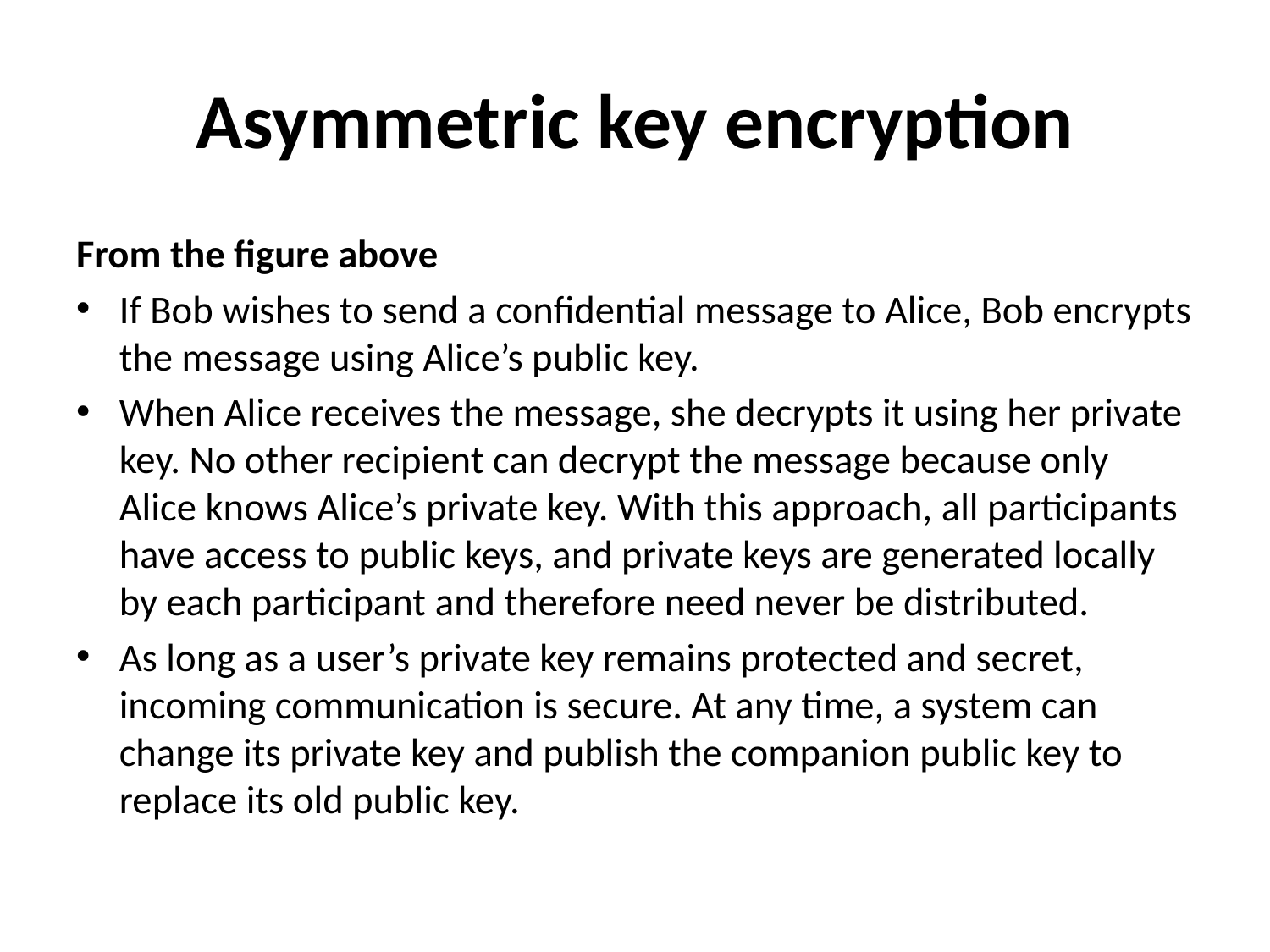

# Asymmetric key encryption
From the figure above
If Bob wishes to send a confidential message to Alice, Bob encrypts the message using Alice’s public key.
When Alice receives the message, she decrypts it using her private key. No other recipient can decrypt the message because only Alice knows Alice’s private key. With this approach, all participants have access to public keys, and private keys are generated locally by each participant and therefore need never be distributed.
As long as a user’s private key remains protected and secret, incoming communication is secure. At any time, a system can change its private key and publish the companion public key to replace its old public key.